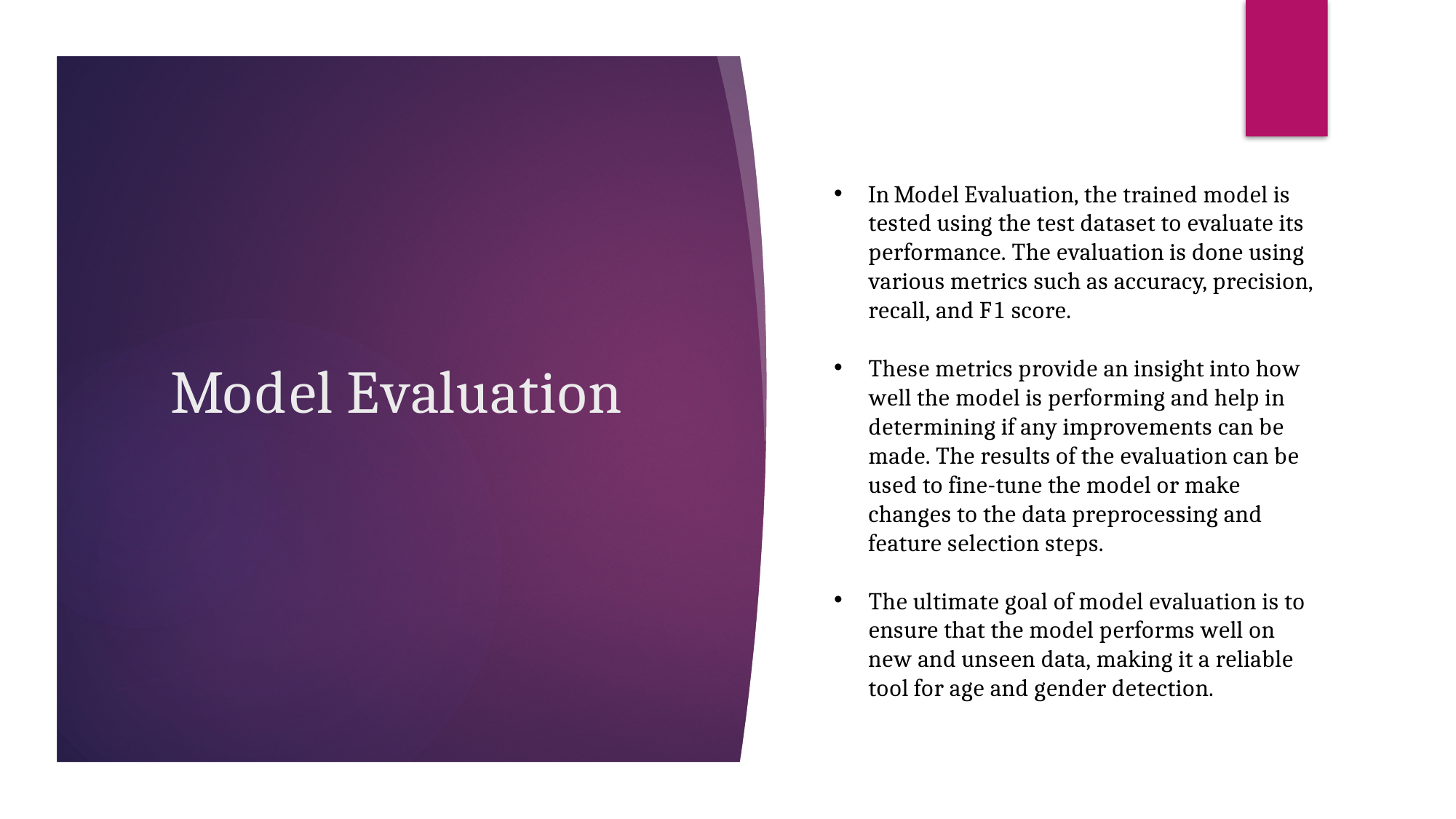

In Model Evaluation, the trained model is tested using the test dataset to evaluate its performance. The evaluation is done using various metrics such as accuracy, precision, recall, and F1 score.

These metrics provide an insight into how well the model is performing and help in determining if any improvements can be made. The results of the evaluation can be used to fine-tune the model or make changes to the data preprocessing and feature selection steps.

The ultimate goal of model evaluation is to ensure that the model performs well on new and unseen data, making it a reliable tool for age and gender detection.

# Model Evaluation